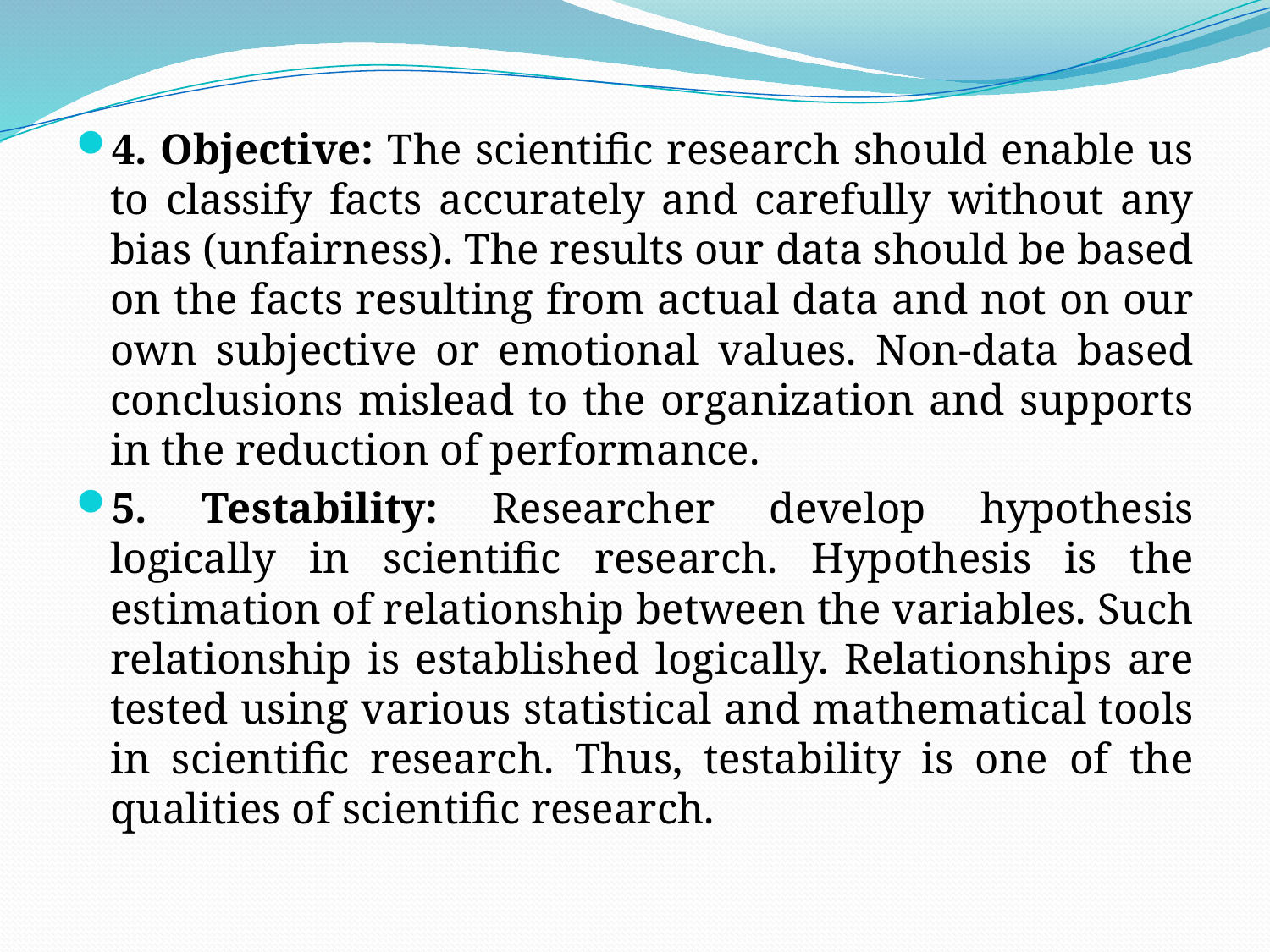

4. Objective: The scientific research should enable us to classify facts accurately and carefully without any bias (unfairness). The results our data should be based on the facts resulting from actual data and not on our own subjective or emotional values. Non-data based conclusions mislead to the organization and supports in the reduction of performance.
5. Testability: Researcher develop hypothesis logically in scientific research. Hypothesis is the estimation of relationship between the variables. Such relationship is established logically. Relationships are tested using various statistical and mathematical tools in scientific research. Thus, testability is one of the qualities of scientific research.